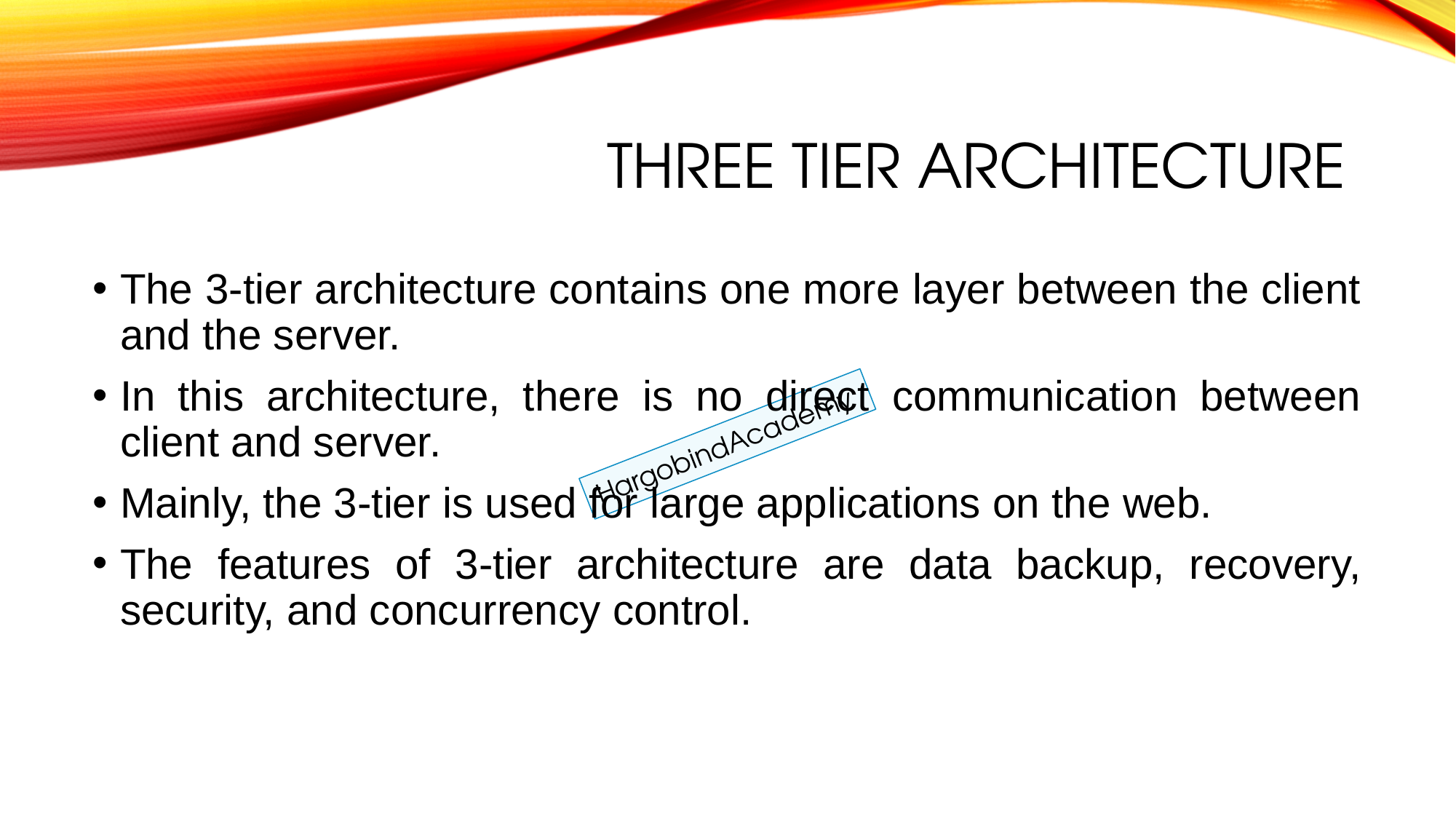

# Three tier Architecture
The 3-tier architecture contains one more layer between the client and the server.
In this architecture, there is no direct communication between client and server.
Mainly, the 3-tier is used for large applications on the web.
The features of 3-tier architecture are data backup, recovery, security, and concurrency control.